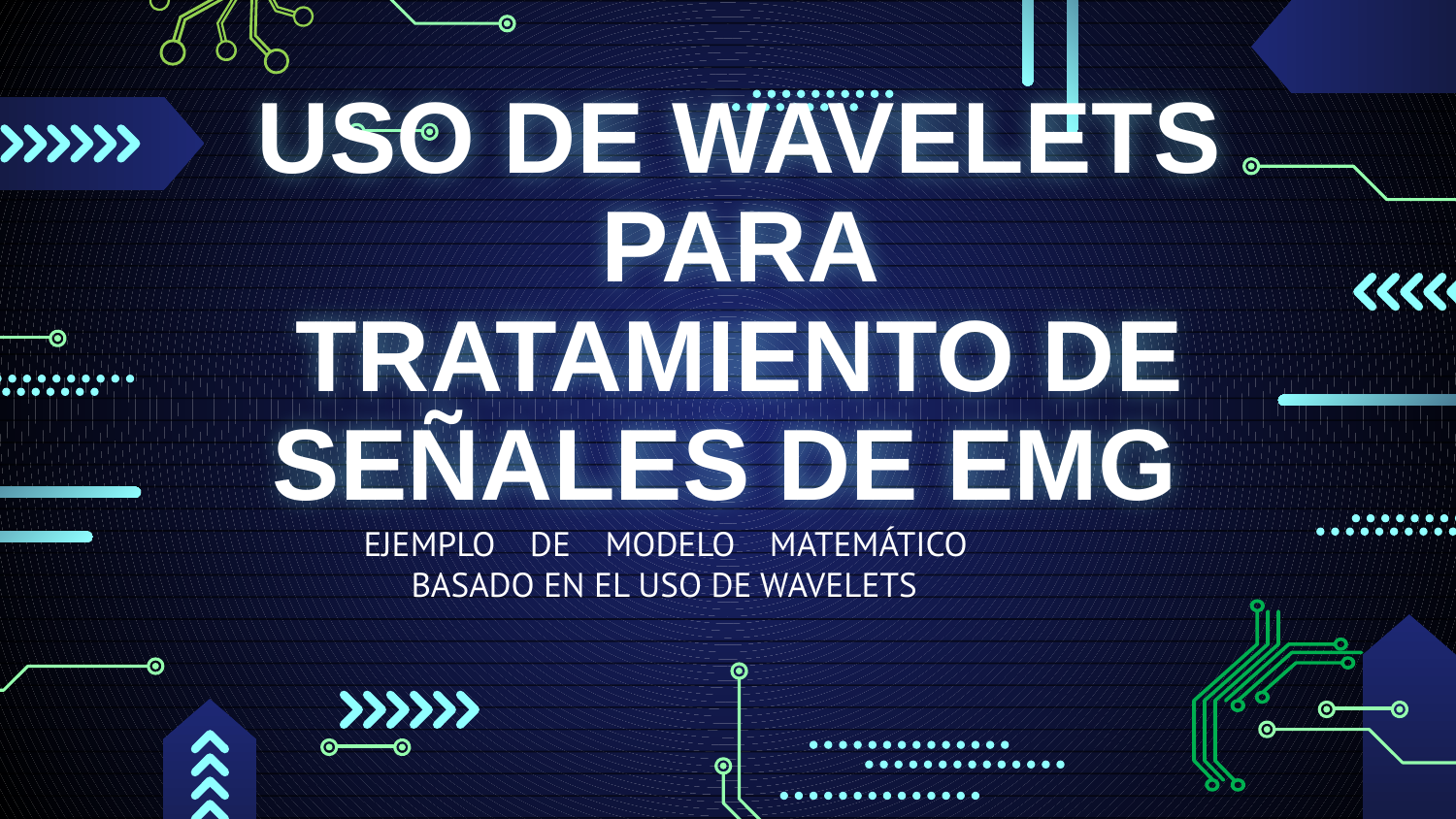

# USO DE WAVELETS PARA TRATAMIENTO DE SEÑALES DE EMG

EJEMPLO DE MODELO MATEMÁTICO BASADO EN EL USO DE WAVELETS